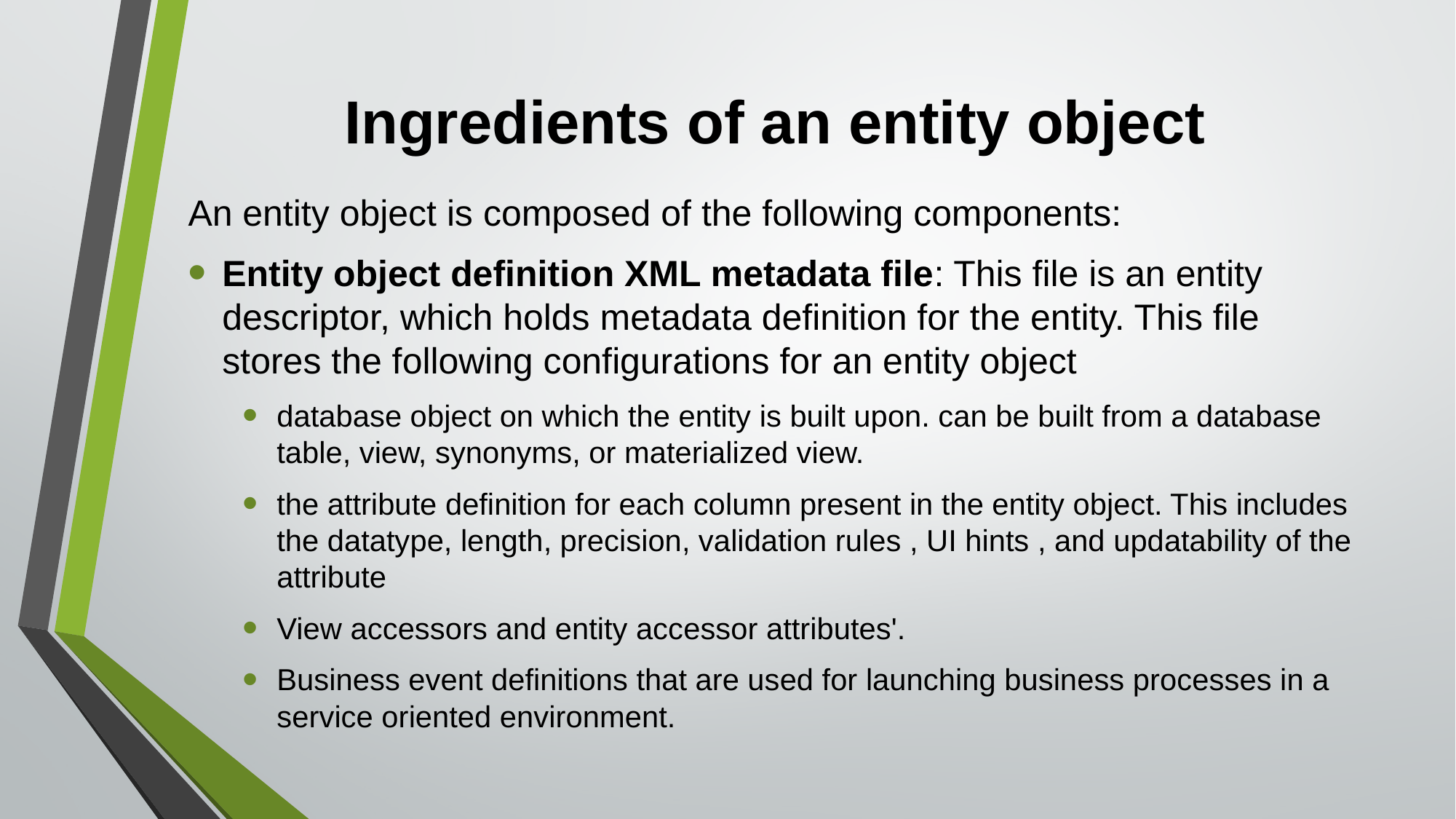

# Ingredients of an entity object
An entity object is composed of the following components:
Entity object definition XML metadata file: This file is an entity descriptor, which holds metadata definition for the entity. This file stores the following configurations for an entity object
database object on which the entity is built upon. can be built from a database table, view, synonyms, or materialized view.
the attribute definition for each column present in the entity object. This includes the datatype, length, precision, validation rules , UI hints , and updatability of the attribute
View accessors and entity accessor attributes'.
Business event definitions that are used for launching business processes in a service oriented environment.